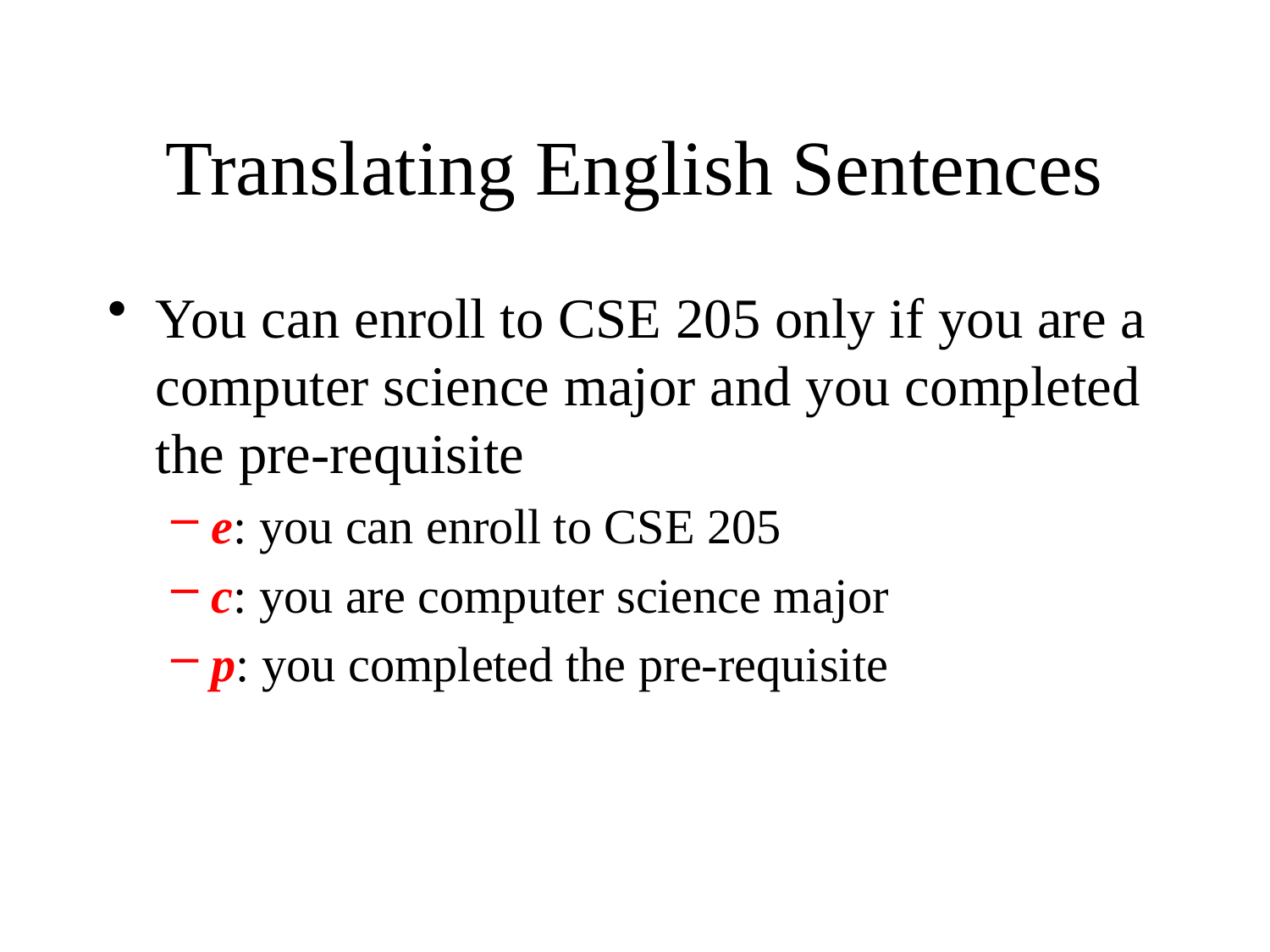

# Translating English Sentences
You can enroll to CSE 205 only if you are a computer science major and you completed the pre-requisite
e: you can enroll to CSE 205
c: you are computer science major
p: you completed the pre-requisite